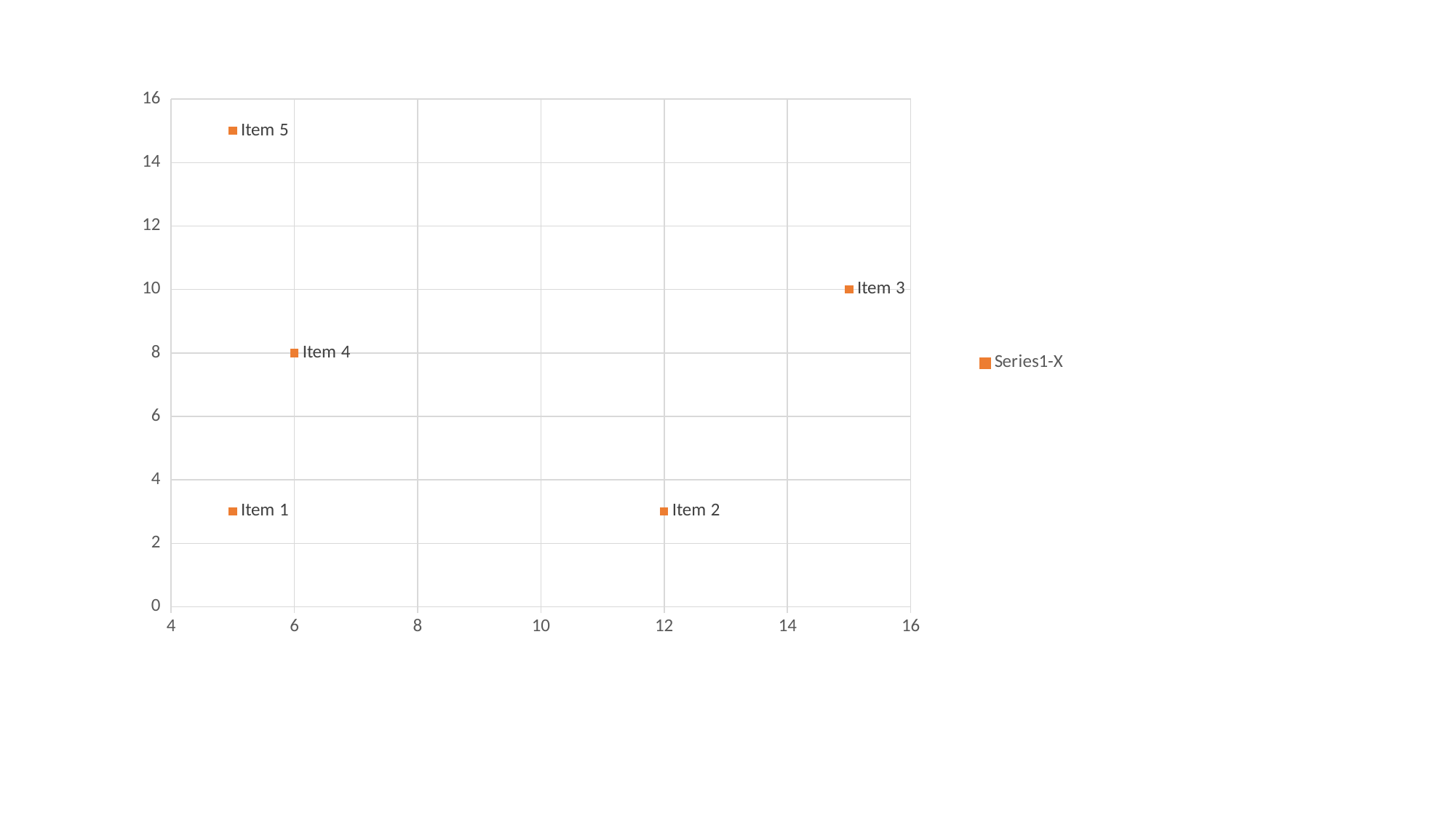

### Chart

| Category | Series1-X |
|---|---|